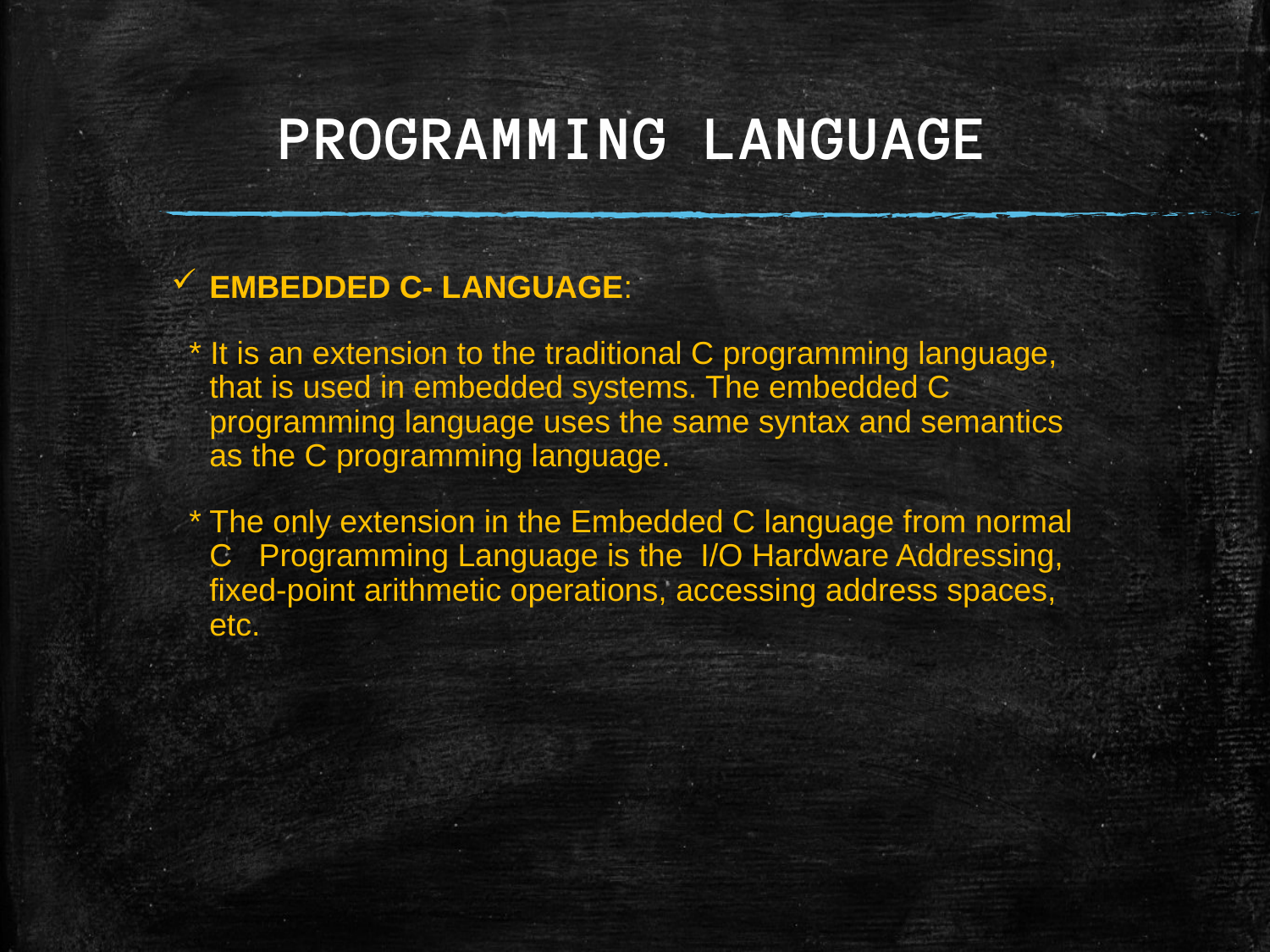

# PROGRAMMING LANGUAGE
EMBEDDED C- LANGUAGE:
  * It is an extension to the traditional C programming language, that is used in embedded systems. The embedded C programming language uses the same syntax and semantics as the C programming language.
  * The only extension in the Embedded C language from normal C   Programming Language is the  I/O Hardware Addressing, fixed-point arithmetic operations, accessing address spaces, etc.